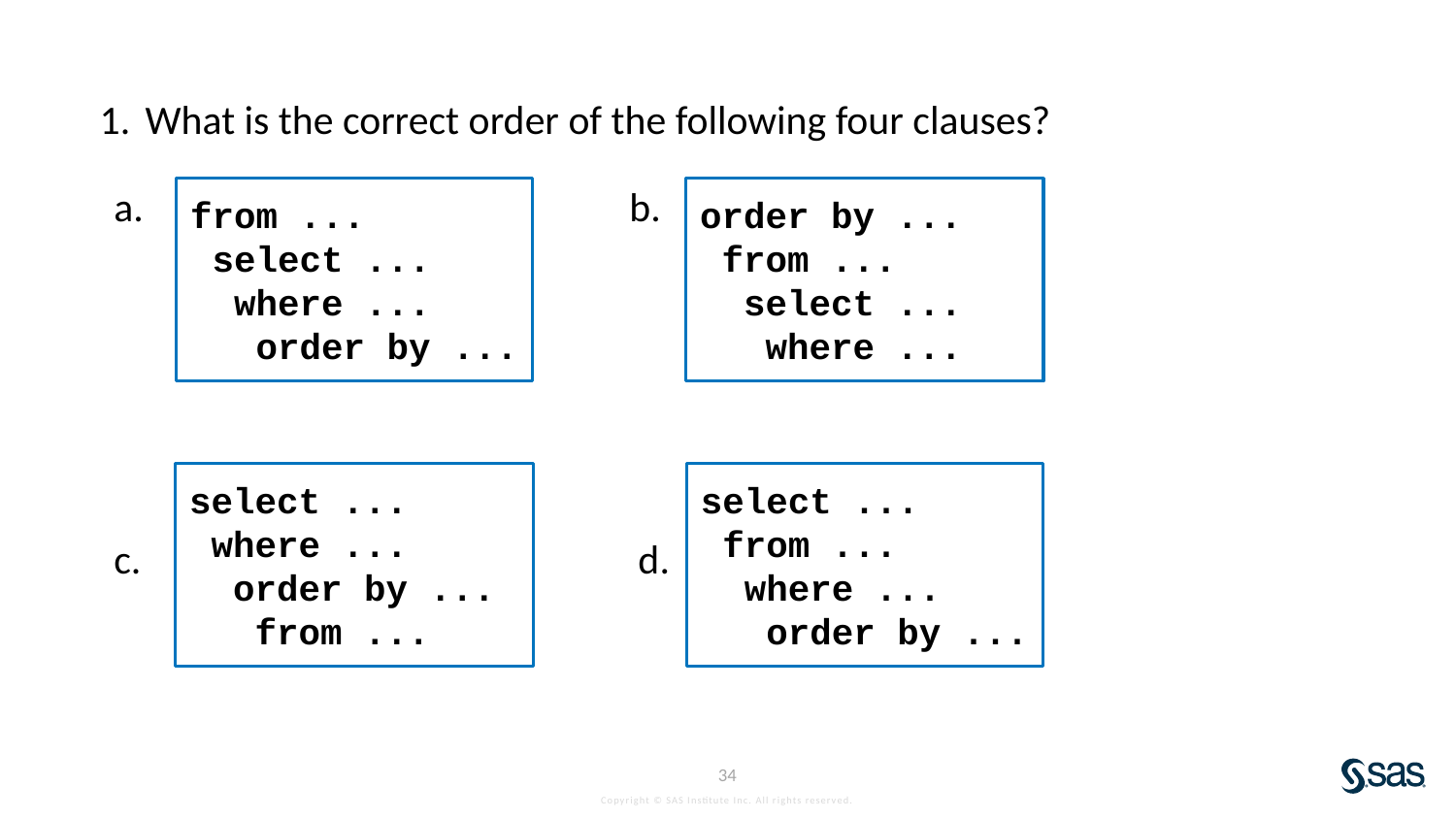

What is the correct order of the following four clauses?

                                                b.

c.                                                      d.
from ...
 select ...
  where ...
   order by ...
order by ...
 from ...
  select ...
   where ...
select ...
 where ...
  order by ...
   from ...
select ...
 from ...
  where ...
   order by ...